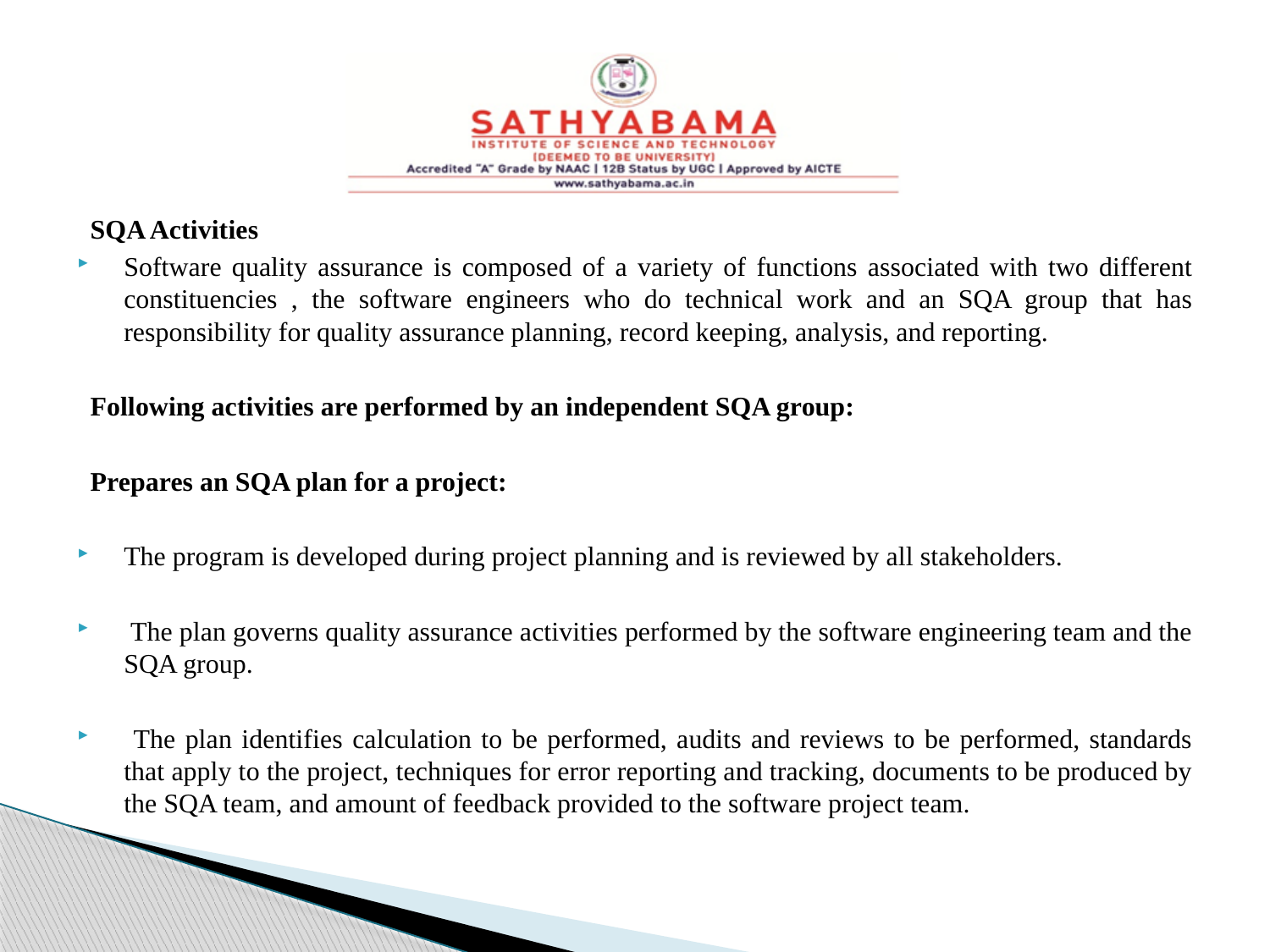

#
SQA Activities
Software quality assurance is composed of a variety of functions associated with two different constituencies , the software engineers who do technical work and an SQA group that has responsibility for quality assurance planning, record keeping, analysis, and reporting.

Following activities are performed by an independent SQA group:

Prepares an SQA plan for a project:

The program is developed during project planning and is reviewed by all stakeholders.

 The plan governs quality assurance activities performed by the software engineering team and the SQA group.

 The plan identifies calculation to be performed, audits and reviews to be performed, standards that apply to the project, techniques for error reporting and tracking, documents to be produced by the SQA team, and amount of feedback provided to the software project team.